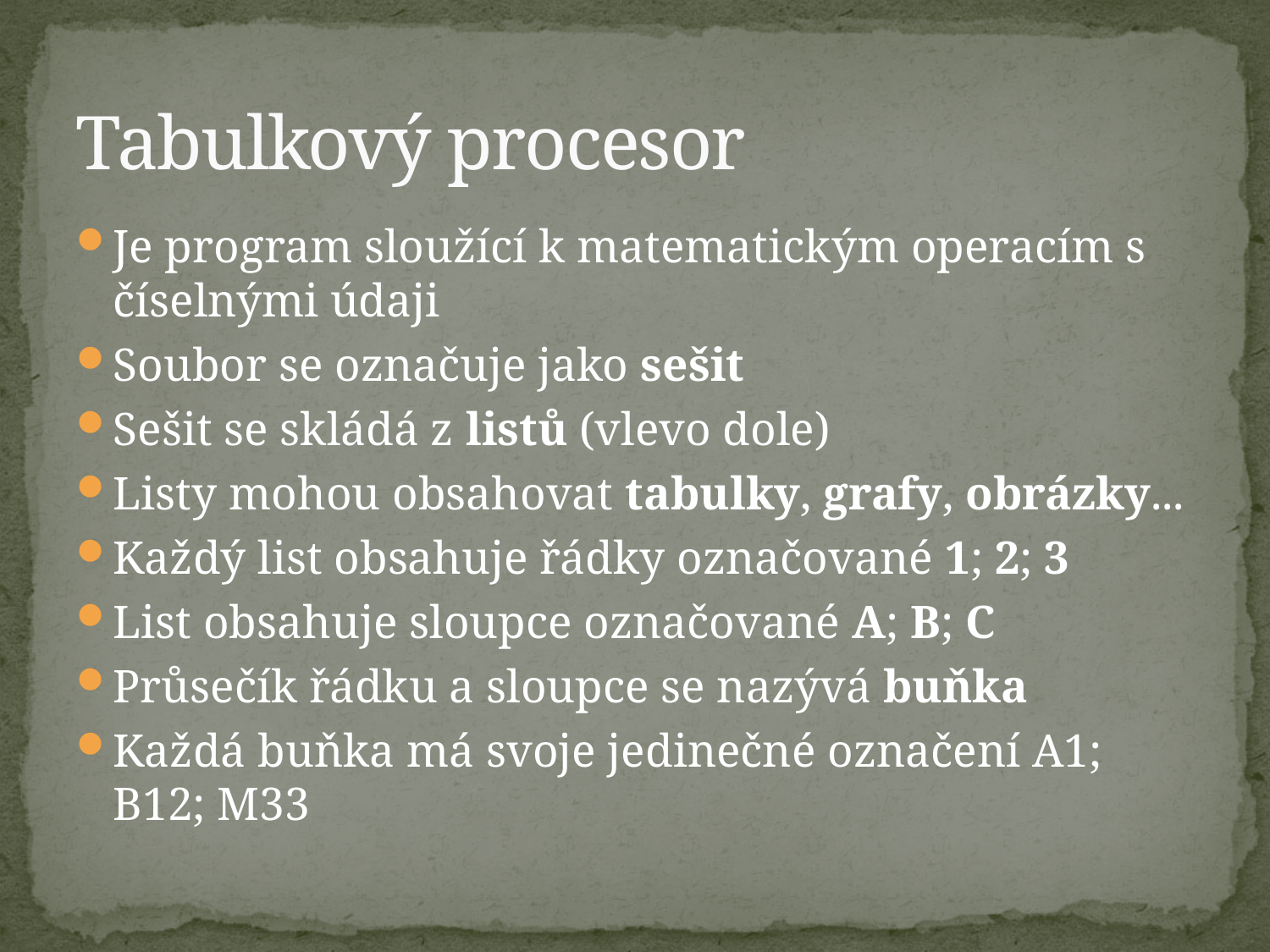

# Tabulkový procesor
Je program sloužící k matematickým operacím s číselnými údaji
Soubor se označuje jako sešit
Sešit se skládá z listů (vlevo dole)
Listy mohou obsahovat tabulky, grafy, obrázky...
Každý list obsahuje řádky označované 1; 2; 3
List obsahuje sloupce označované A; B; C
Průsečík řádku a sloupce se nazývá buňka
Každá buňka má svoje jedinečné označení A1; B12; M33